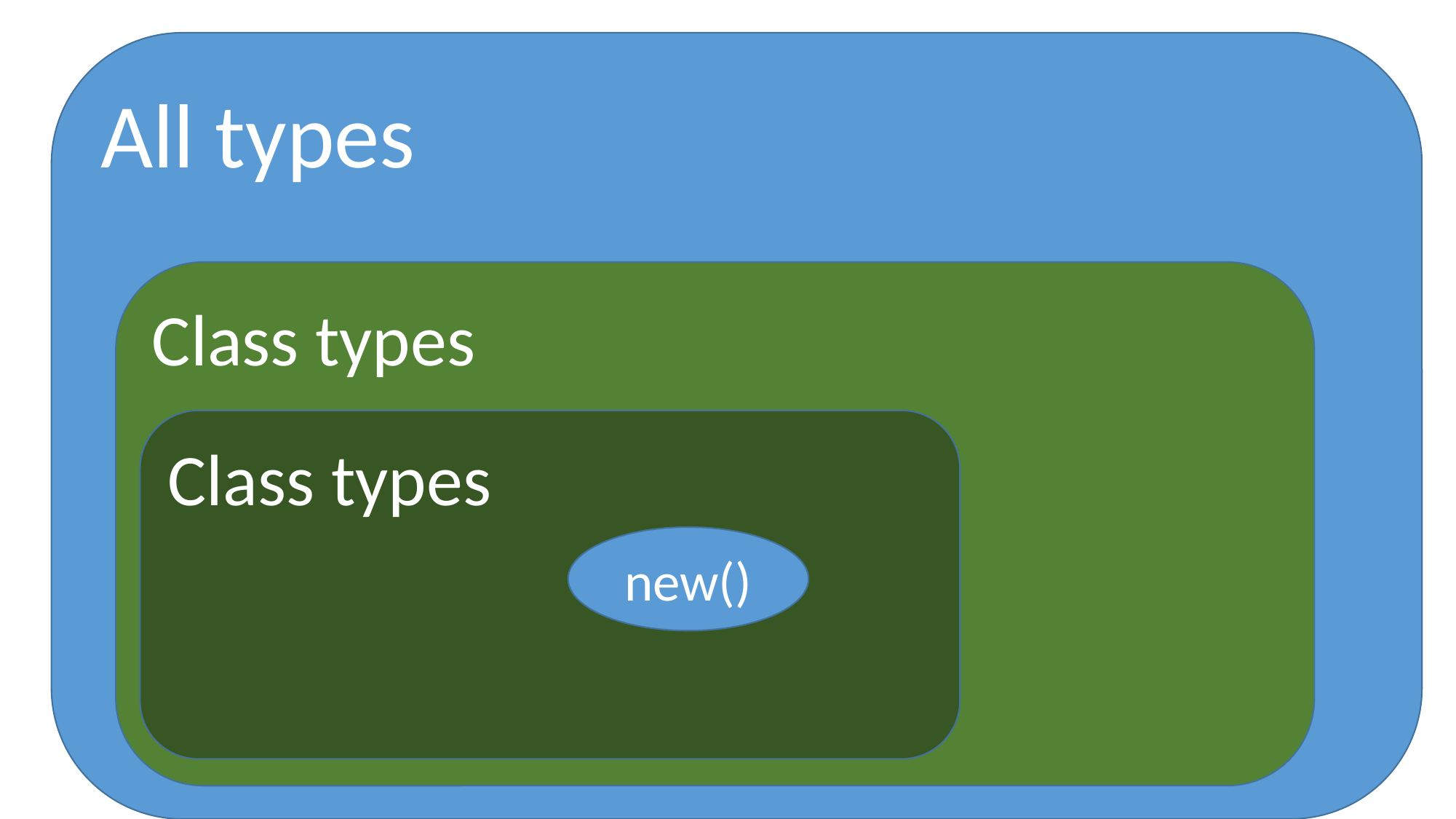

All types
Class types
Class types
new()